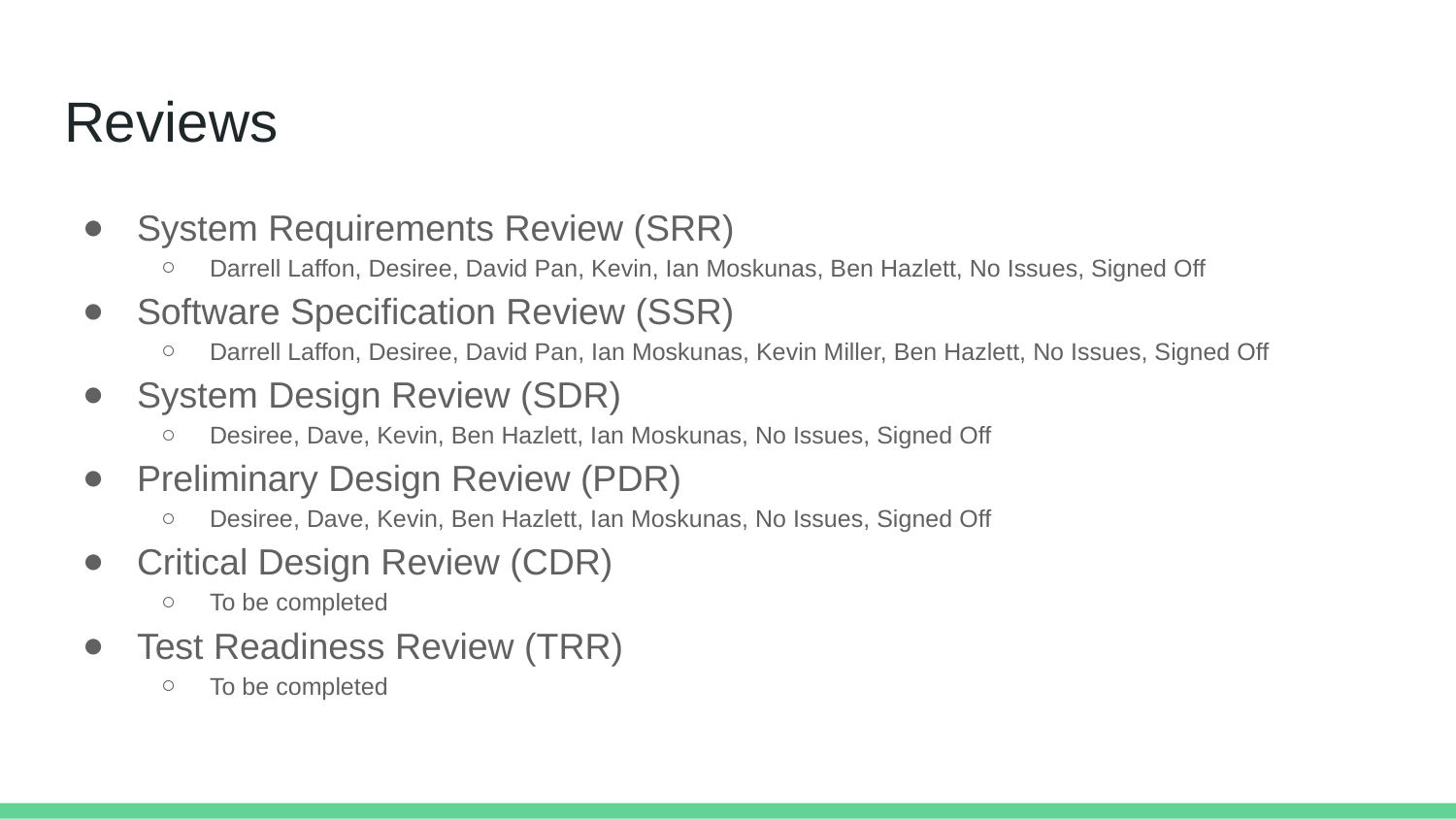

# Reviews
System Requirements Review (SRR)
Darrell Laffon, Desiree, David Pan, Kevin, Ian Moskunas, Ben Hazlett, No Issues, Signed Off
Software Specification Review (SSR)
Darrell Laffon, Desiree, David Pan, Ian Moskunas, Kevin Miller, Ben Hazlett, No Issues, Signed Off
System Design Review (SDR)
Desiree, Dave, Kevin, Ben Hazlett, Ian Moskunas, No Issues, Signed Off
Preliminary Design Review (PDR)
Desiree, Dave, Kevin, Ben Hazlett, Ian Moskunas, No Issues, Signed Off
Critical Design Review (CDR)
To be completed
Test Readiness Review (TRR)
To be completed